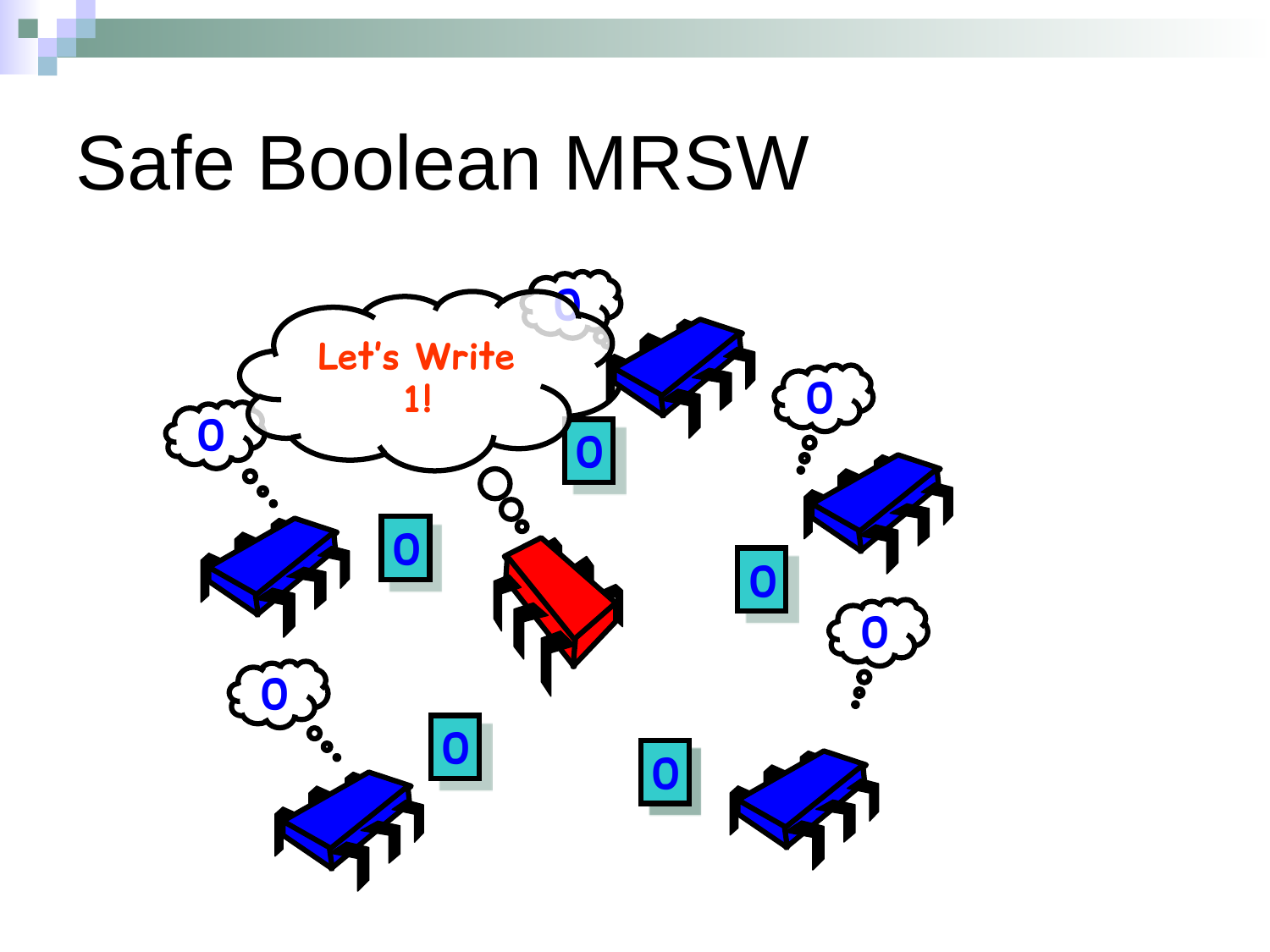

Safe Boolean MRSW
0
Let’s Write 1!

0
0
0

0

0

0

0
0
0
0